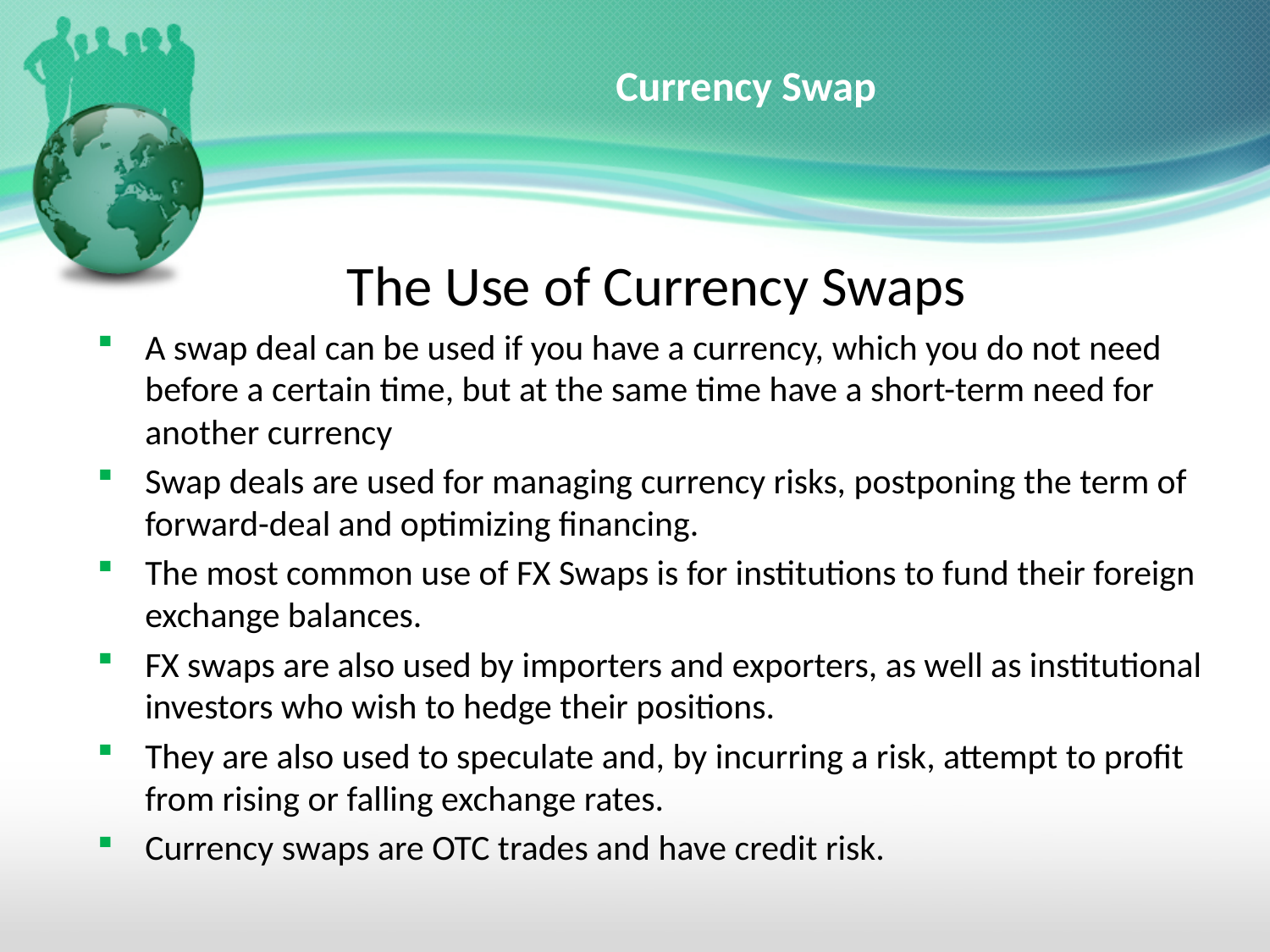

# Currency Swap
The Use of Currency Swaps
A swap deal can be used if you have a currency, which you do not need before a certain time, but at the same time have a short-term need for another currency
Swap deals are used for managing currency risks, postponing the term of forward-deal and optimizing financing.
The most common use of FX Swaps is for institutions to fund their foreign exchange balances.
FX swaps are also used by importers and exporters, as well as institutional investors who wish to hedge their positions.
They are also used to speculate and, by incurring a risk, attempt to profit from rising or falling exchange rates.
Currency swaps are OTC trades and have credit risk.